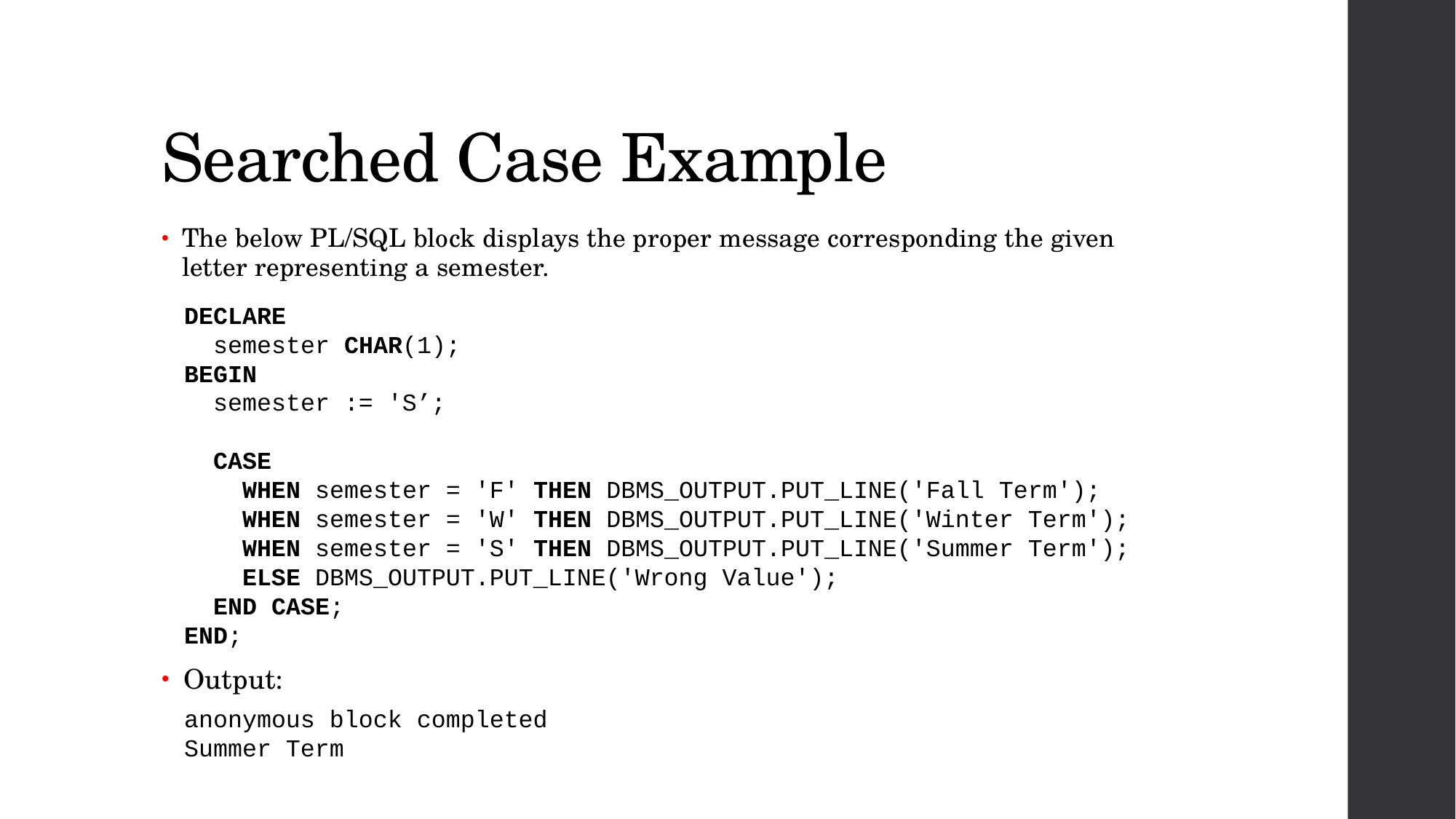

# Searched Case Example
The below PL/SQL block displays the proper message corresponding the given letter representing a semester.
DECLARE
  semester CHAR(1);
BEGIN
  semester := 'S’;

  CASE
    WHEN semester = 'F' THEN DBMS_OUTPUT.PUT_LINE('Fall Term');
    WHEN semester = 'W' THEN DBMS_OUTPUT.PUT_LINE('Winter Term');
    WHEN semester = 'S' THEN DBMS_OUTPUT.PUT_LINE('Summer Term');
    ELSE DBMS_OUTPUT.PUT_LINE('Wrong Value');
  END CASE;
END;
Output:
anonymous block completed
Summer Term